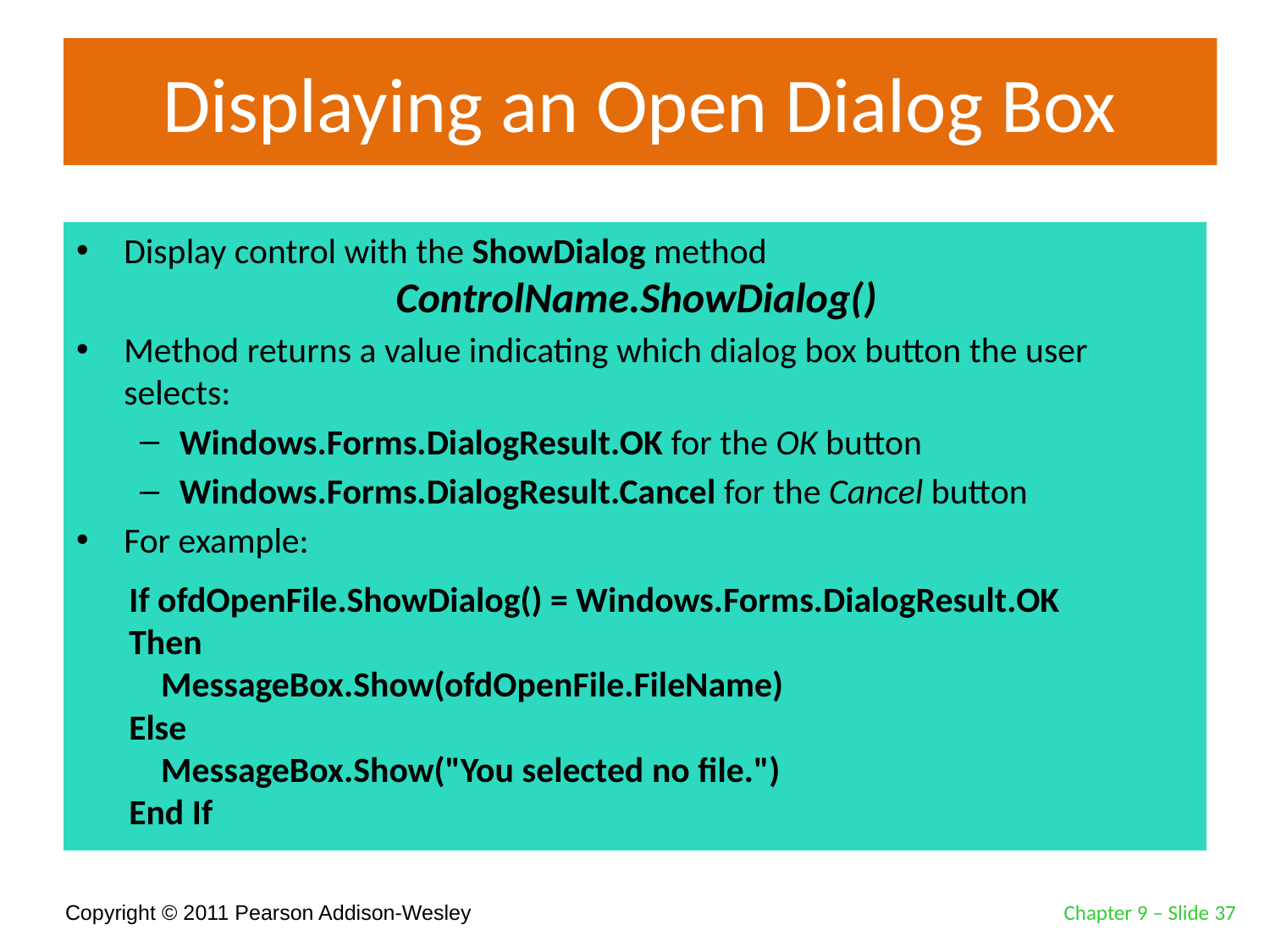

# Displaying an Open Dialog Box
Display control with the ShowDialog method

Method returns a value indicating which dialog box button the user selects:
Windows.Forms.DialogResult.OK for the OK button
Windows.Forms.DialogResult.Cancel for the Cancel button
For example:

ControlName.ShowDialog()
If ofdOpenFile.ShowDialog() = Windows.Forms.DialogResult.OK Then
    MessageBox.Show(ofdOpenFile.FileName)
Else
    MessageBox.Show("You selected no file.")
End If
Chapter 9 – Slide 37